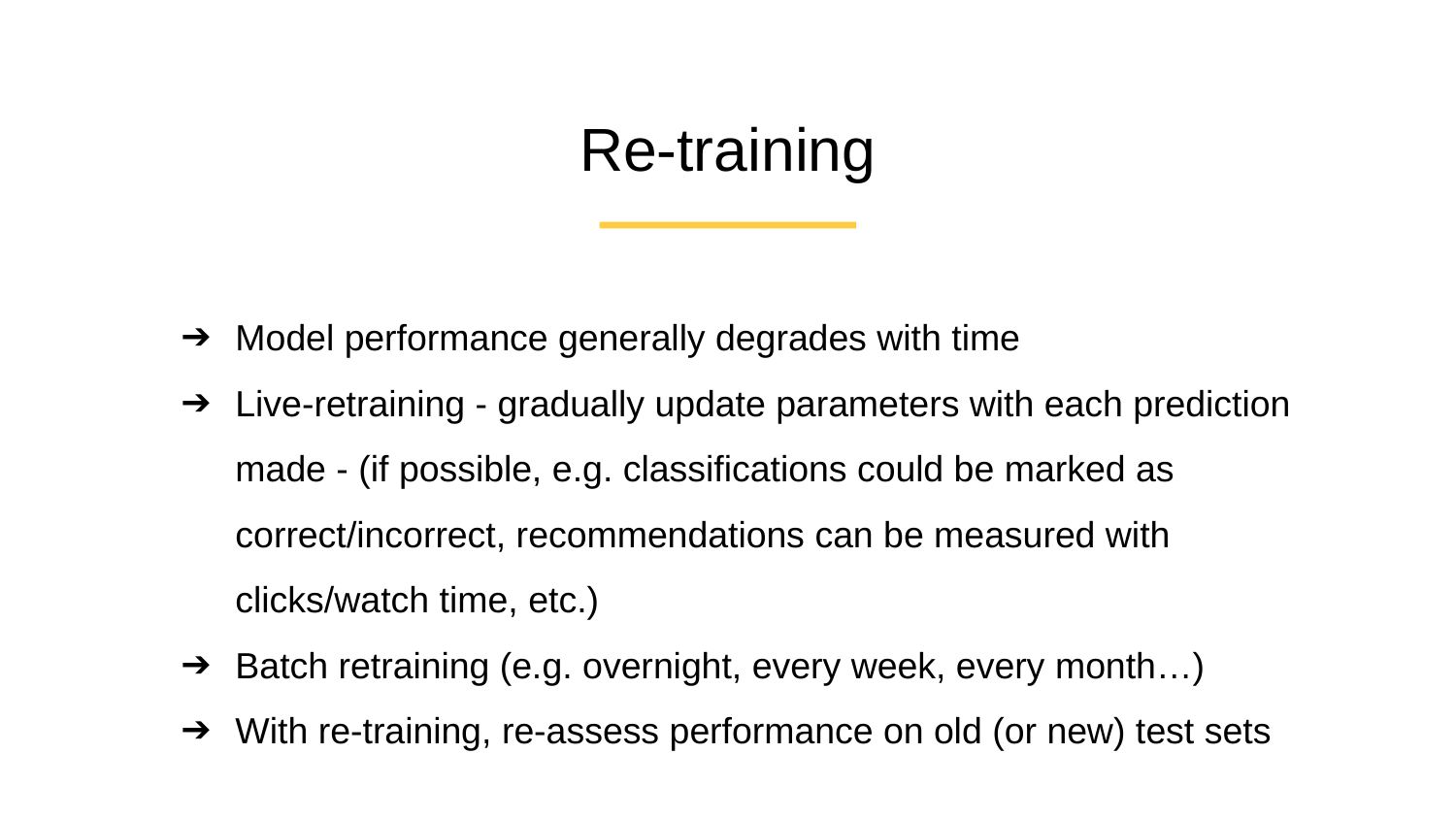

Re-training

Model performance generally degrades with time
Live-retraining - gradually update parameters with each prediction made - (if possible, e.g. classifications could be marked as correct/incorrect, recommendations can be measured with clicks/watch time, etc.)
Batch retraining (e.g. overnight, every week, every month…)
With re-training, re-assess performance on old (or new) test sets